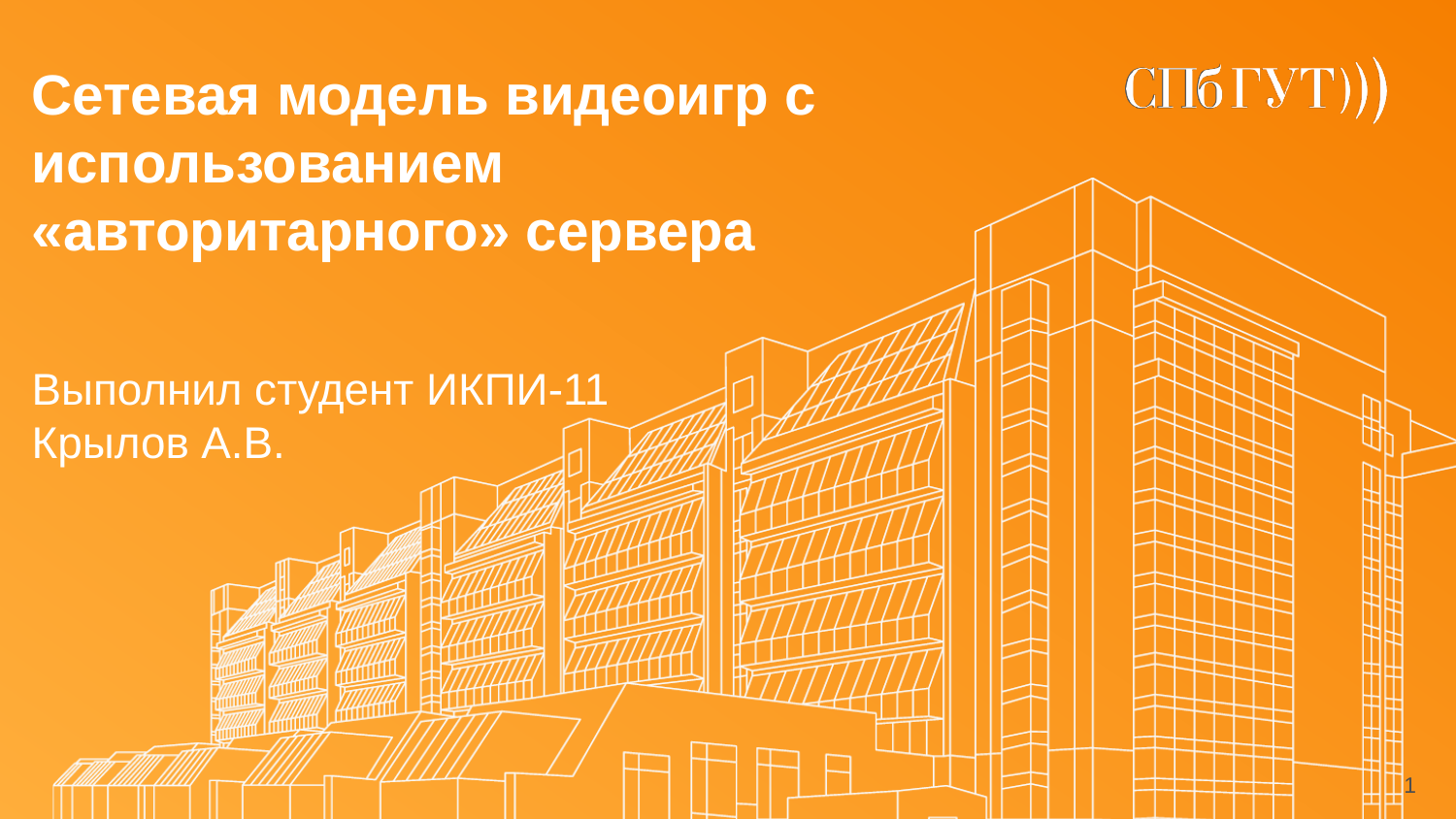

# Сетевая модель видеоигр с использованием «авторитарного» сервера
Выполнил студент ИКПИ-11
Крылов А.В.
1